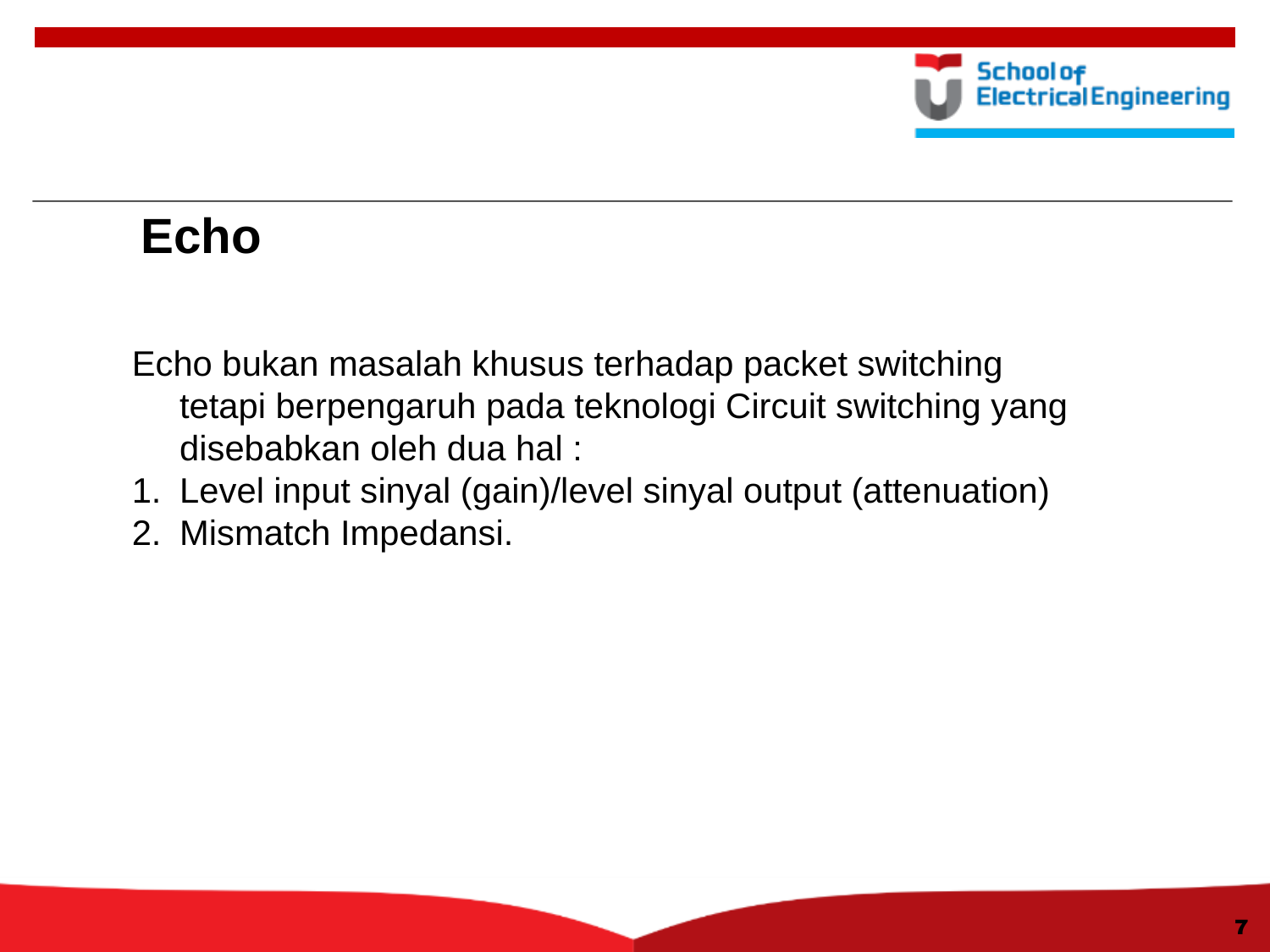

Echo

Echo bukan masalah khusus terhadap packet switching tetapi berpengaruh pada teknologi Circuit switching yang disebabkan oleh dua hal :
Level input sinyal (gain)/level sinyal output (attenuation)
Mismatch Impedansi.

7